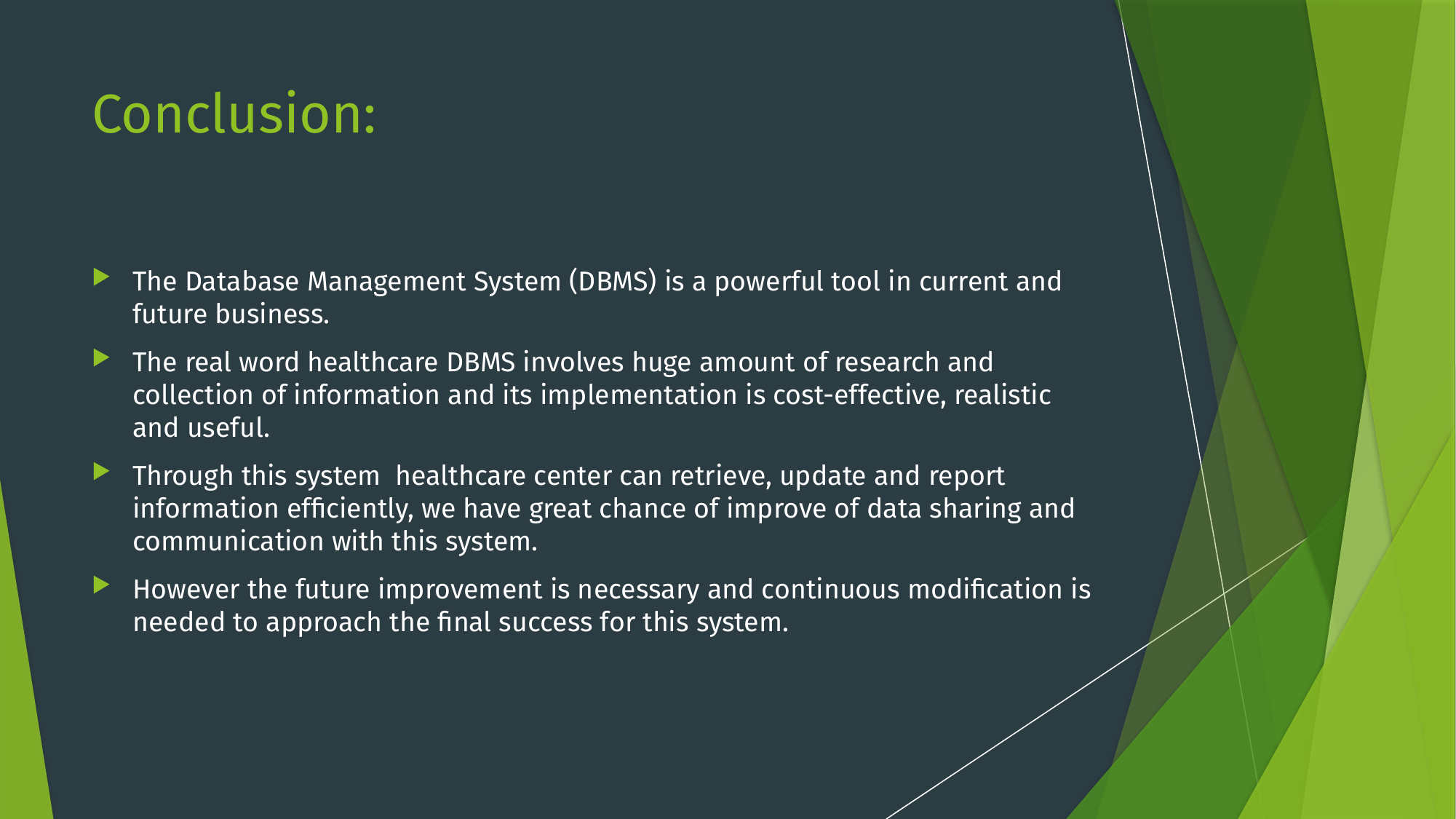

# Conclusion:
The Database Management System (DBMS) is a powerful tool in current and future business.
The real word healthcare DBMS involves huge amount of research and collection of information and its implementation is cost-effective, realistic and useful.
Through this system  healthcare center can retrieve, update and report information efficiently, we have great chance of improve of data sharing and communication with this system.
However the future improvement is necessary and continuous modification is needed to approach the final success for this system.